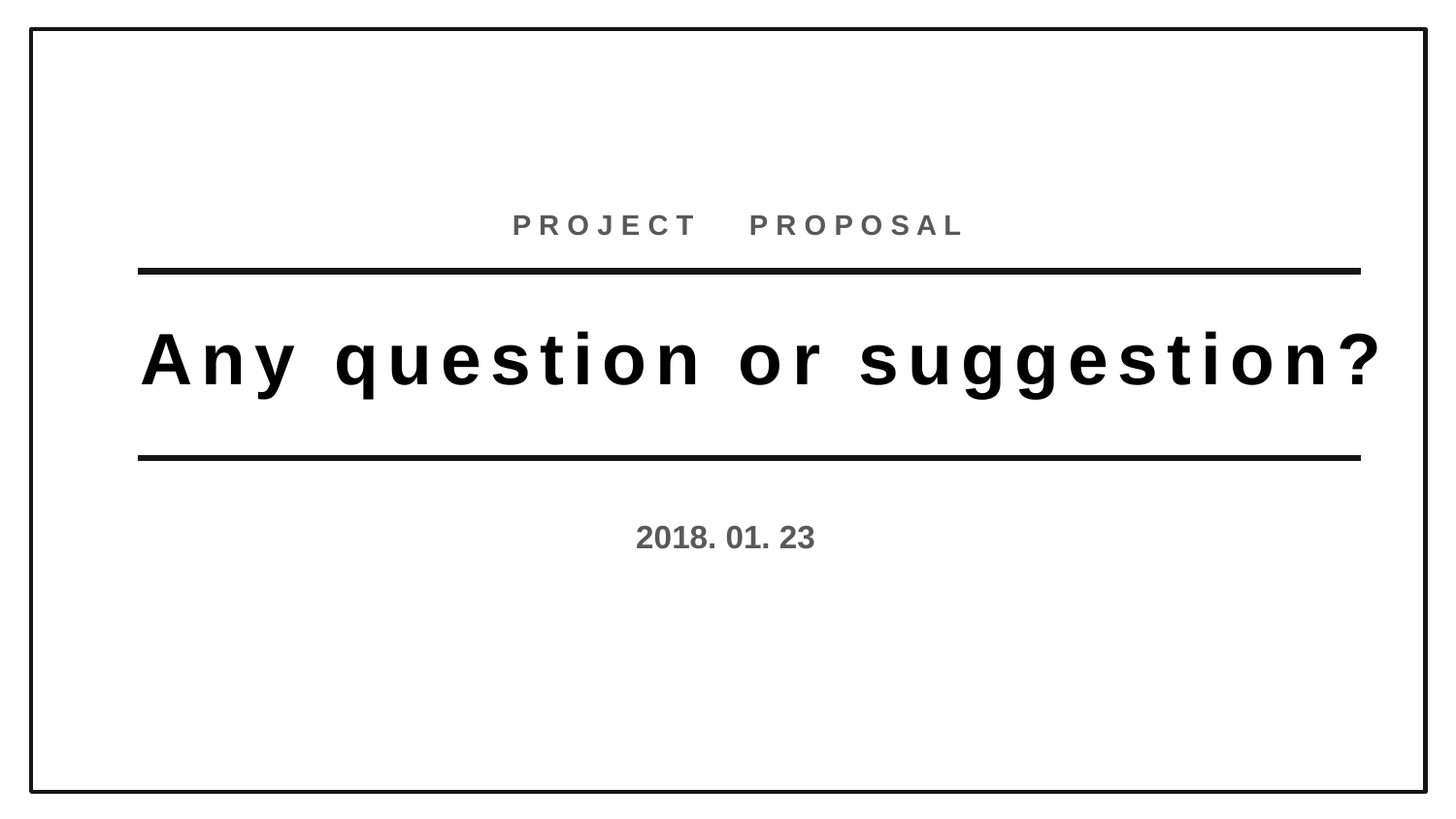

P R O J E C T       P R O P O S A L
Any question or suggestion?

2018. 01. 23